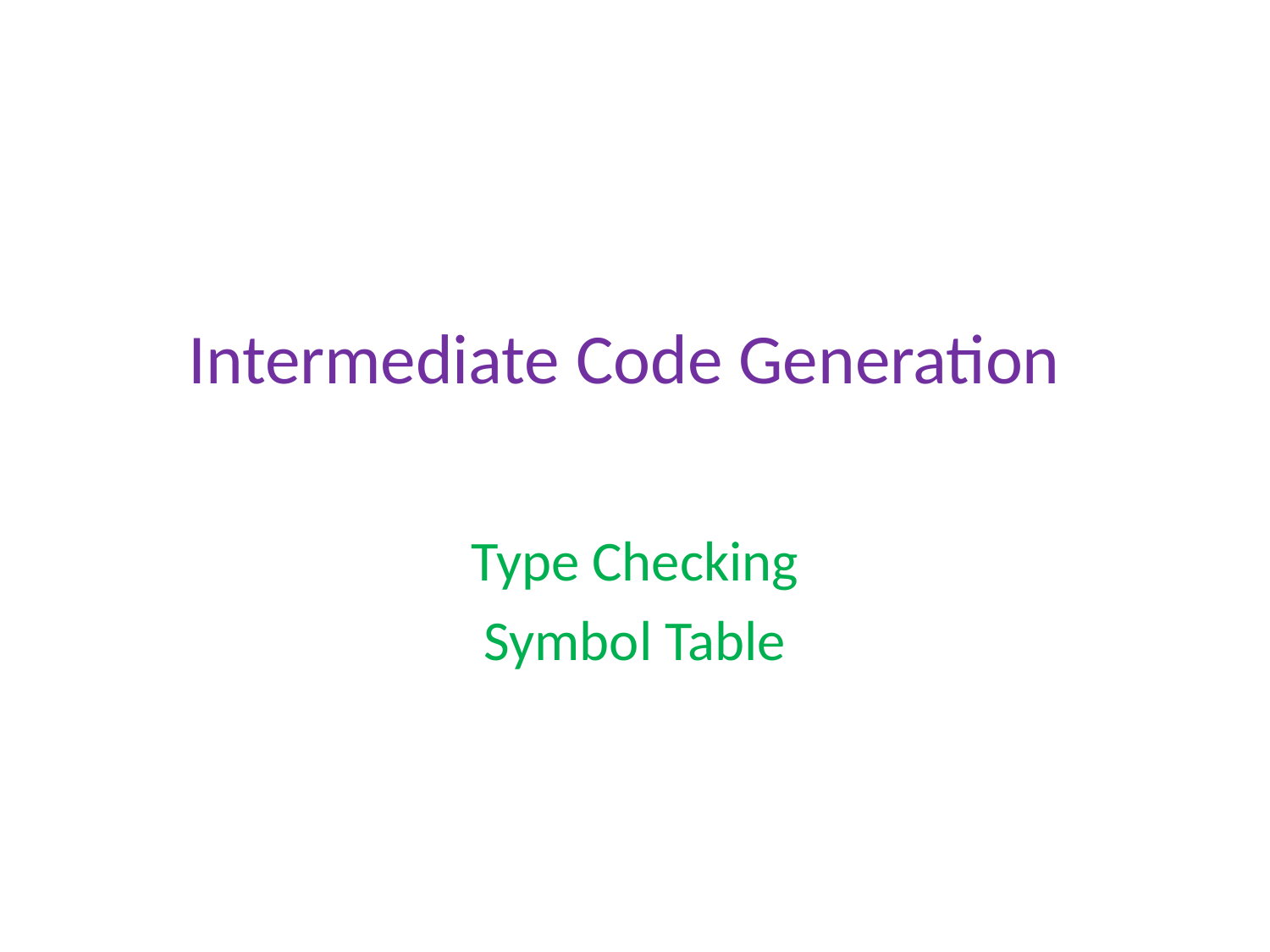

# Intermediate Code Generation
Type Checking
Symbol Table